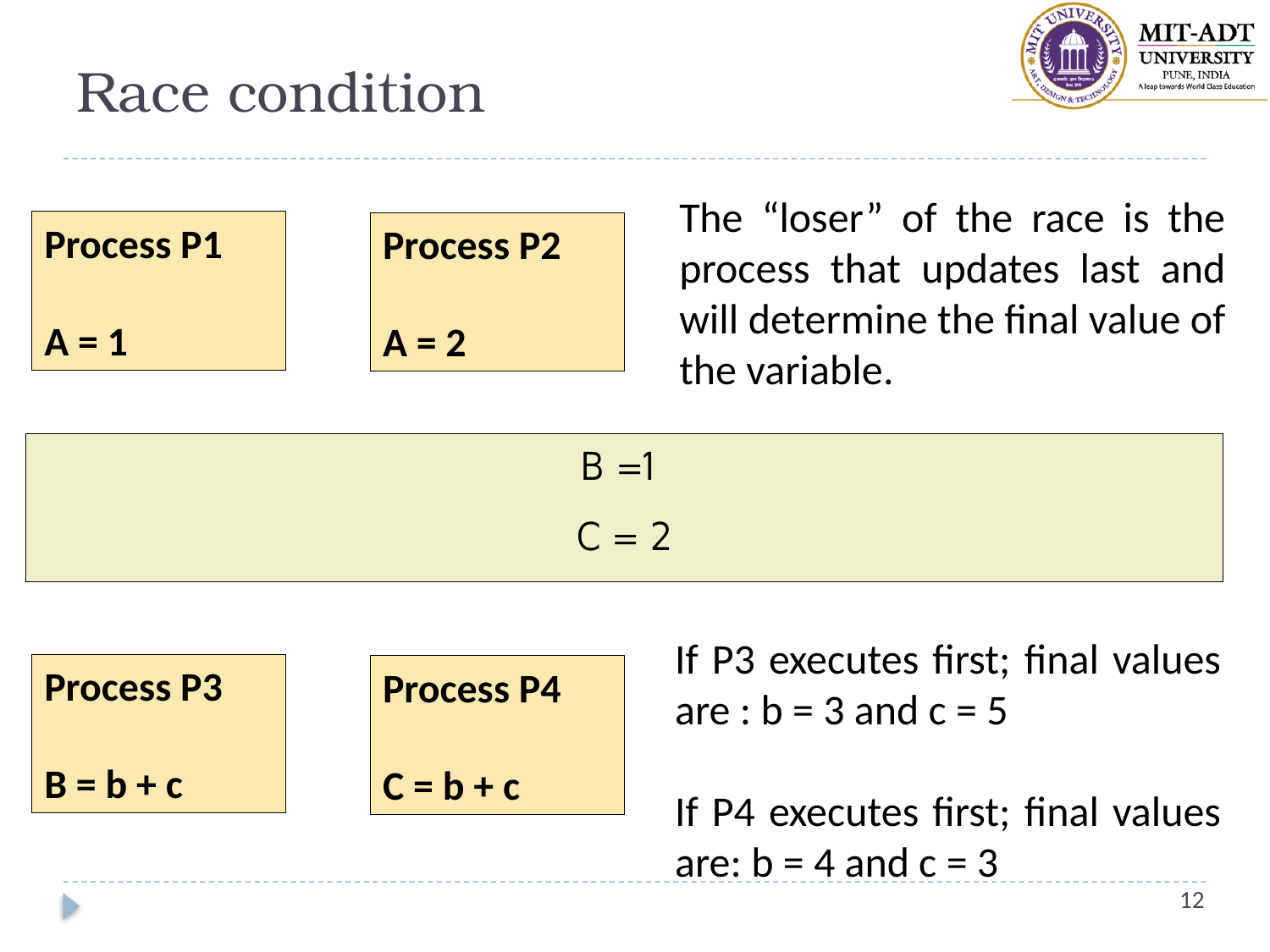

# Race condition
The “loser” of the race is the process that updates last and will determine the final value of the variable.
Process P1

A = 1
Process P2

A = 2
B =1
C = 2
If P3 executes first; final values are : b = 3 and c = 5

If P4 executes first; final values are: b = 4 and c = 3
Process P3

B = b + c
Process P4

C = b + c
12